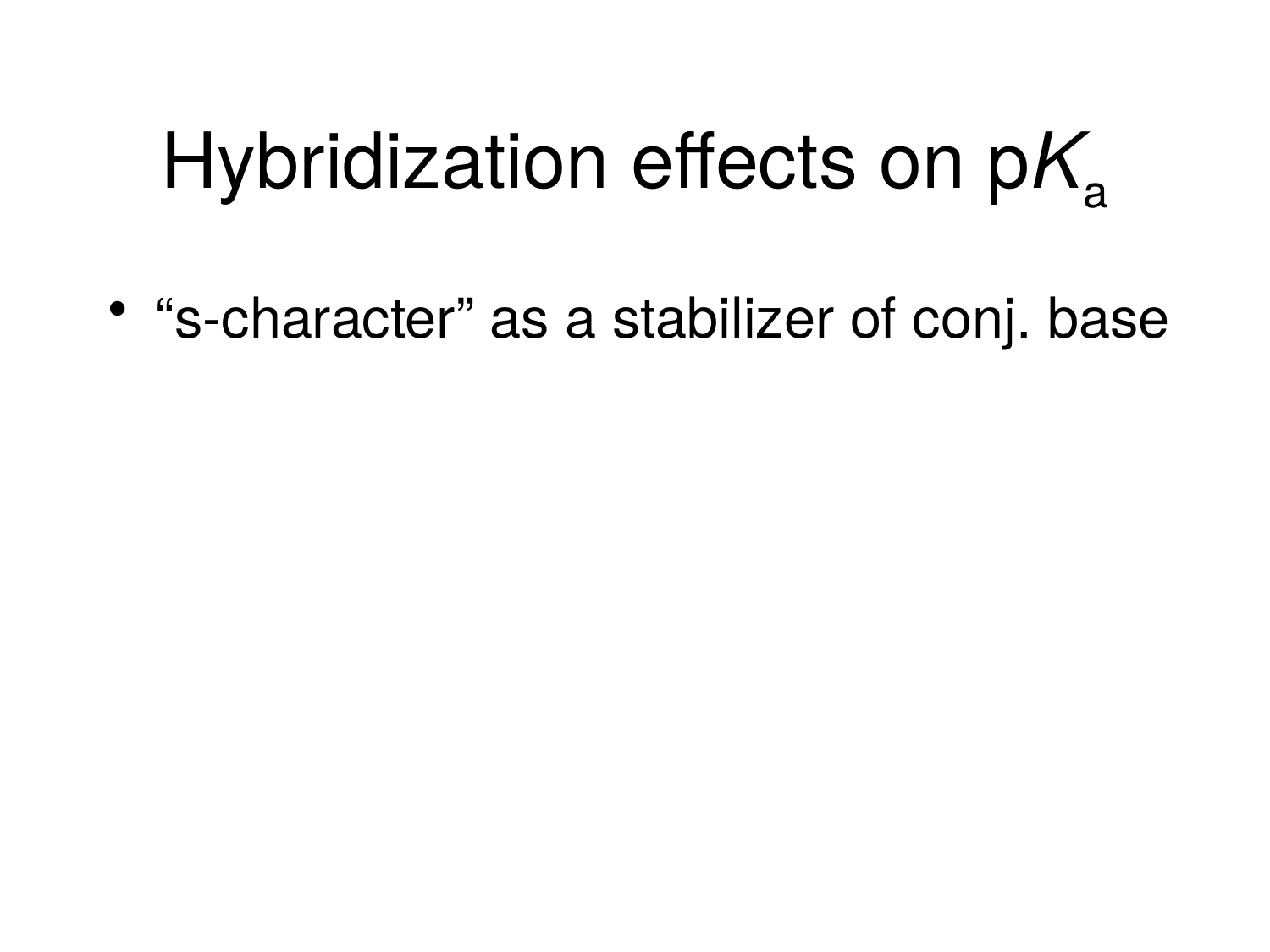

# Hybridization effects on pKa
“s-character” as a stabilizer of conj. base